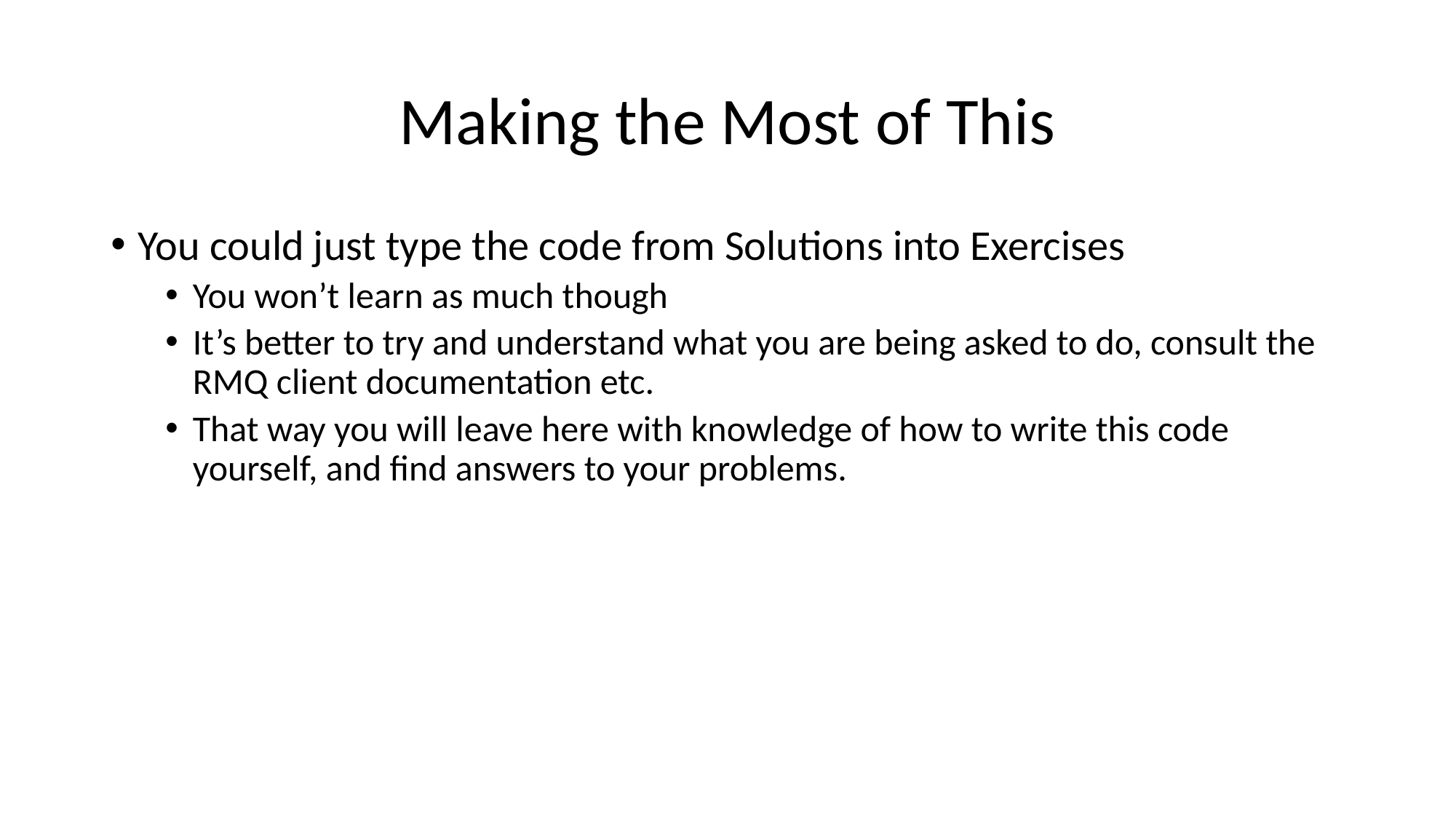

# Making the Most of This
You could just type the code from Solutions into Exercises
You won’t learn as much though
It’s better to try and understand what you are being asked to do, consult the RMQ client documentation etc.
That way you will leave here with knowledge of how to write this code yourself, and find answers to your problems.